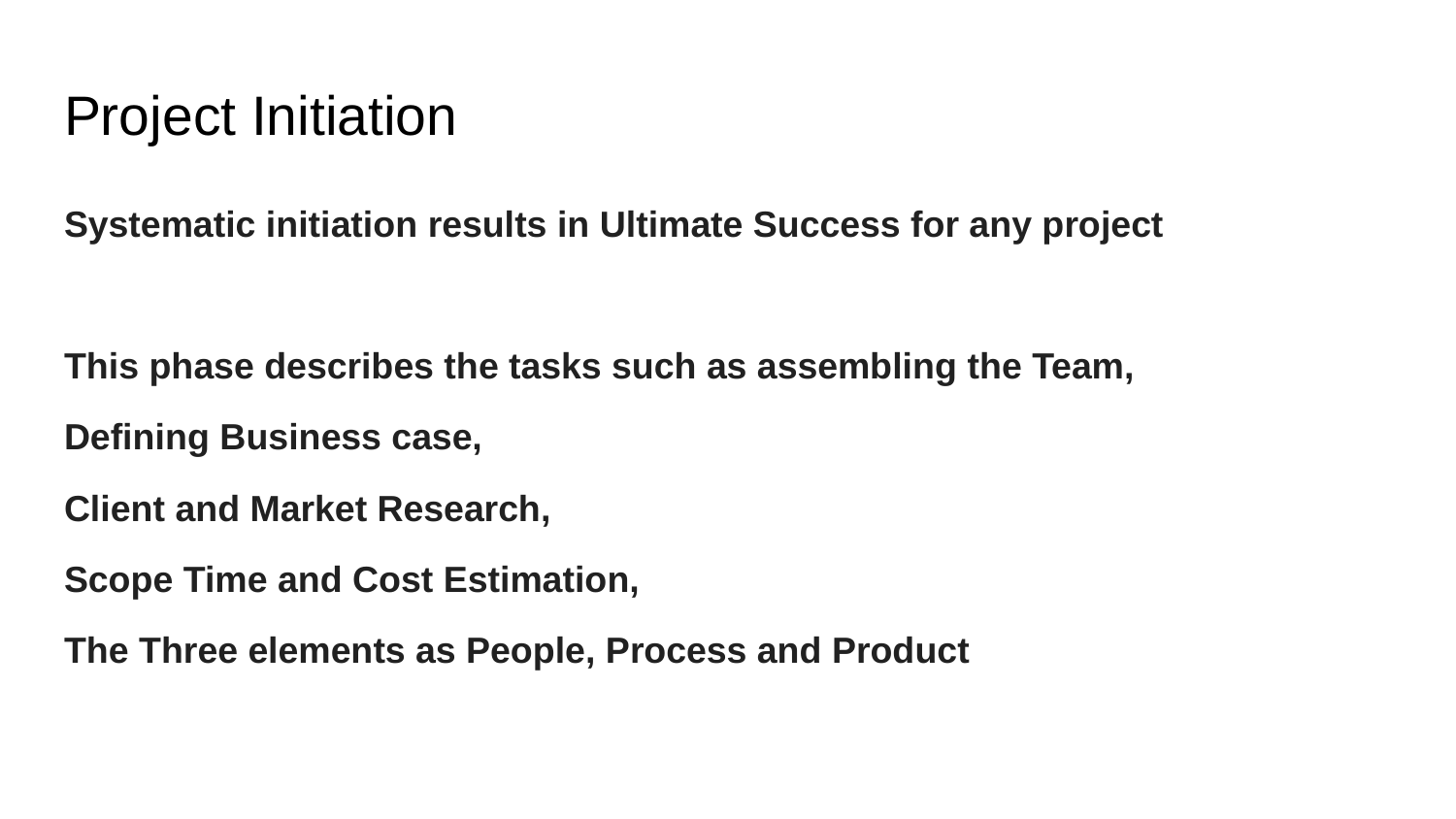

# Project Initiation
Systematic initiation results in Ultimate Success for any project

This phase describes the tasks such as assembling the Team,
Defining Business case,
Client and Market Research,
Scope Time and Cost Estimation,
The Three elements as People, Process and Product